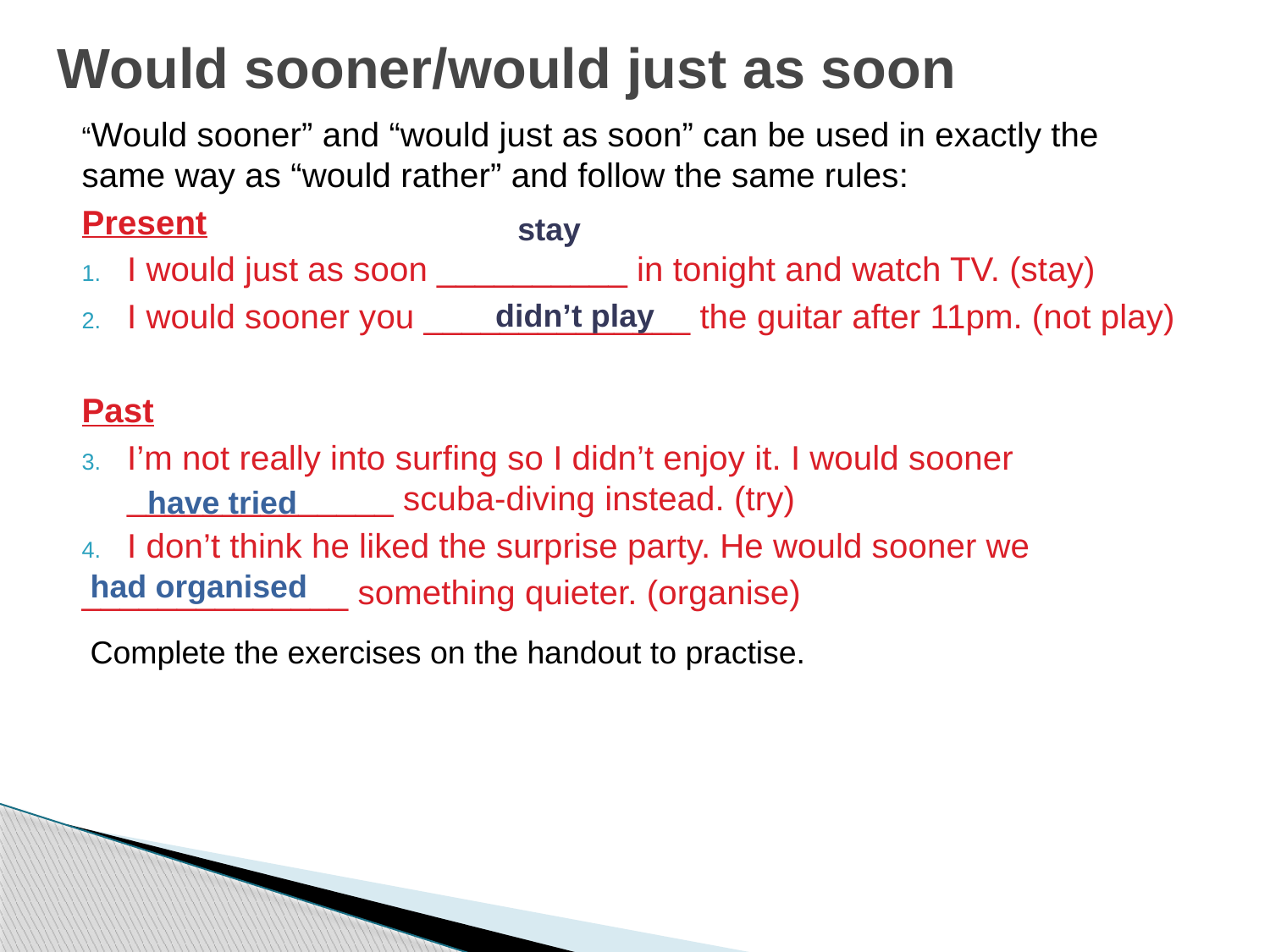

# Would sooner/would just as soon
“Would sooner” and “would just as soon” can be used in exactly the same way as “would rather” and follow the same rules:
Present
I would just as soon __________ in tonight and watch TV. (stay)
I would sooner you ______________ the guitar after 11pm. (not play)

Past
I’m not really into surfing so I didn’t enjoy it. I would sooner ______________ scuba-diving instead. (try)
I don’t think he liked the surprise party. He would sooner we
______________ something quieter. (organise)

stay
didn’t play
have tried
had organised
Complete the exercises on the handout to practise.